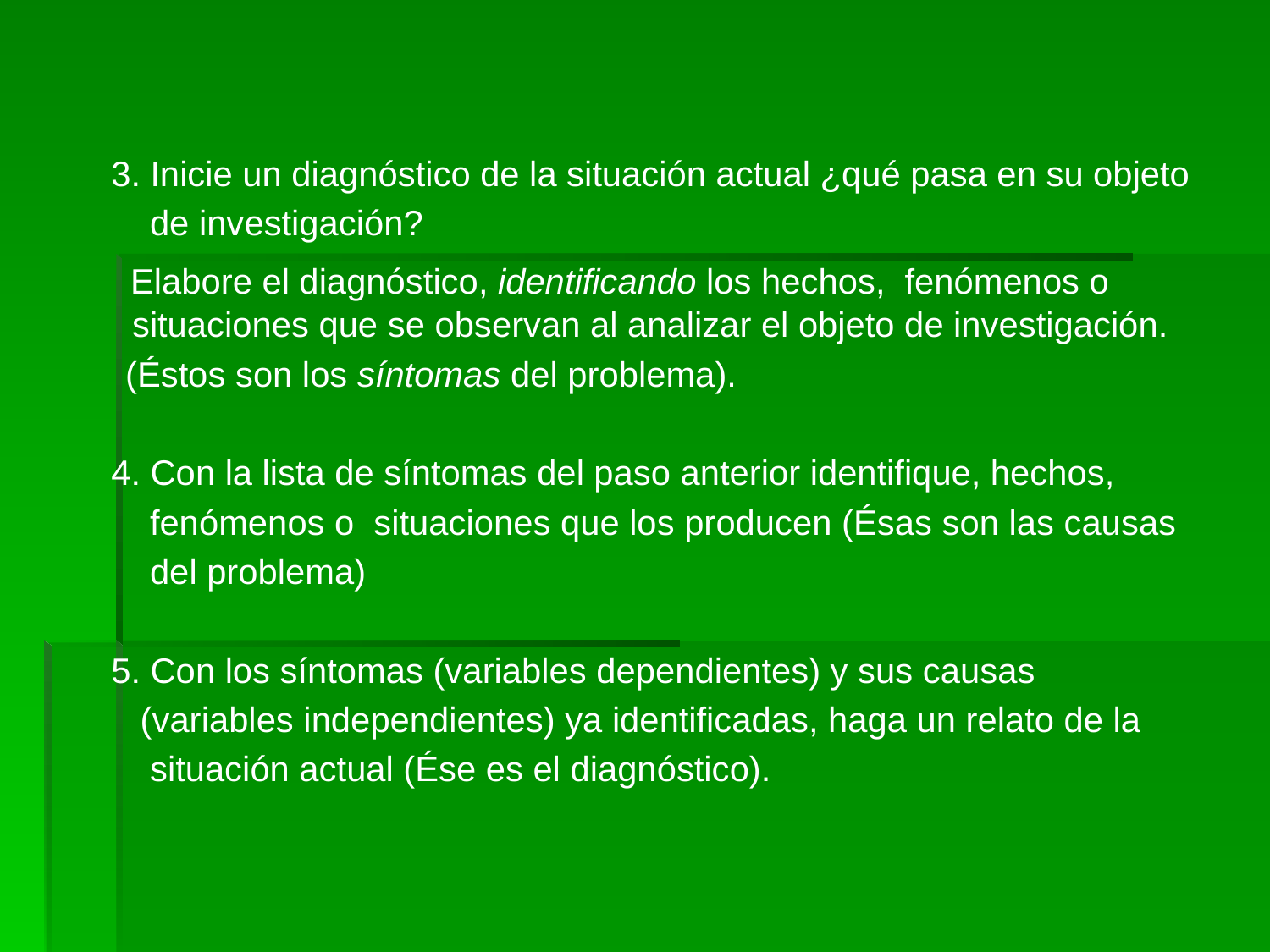

3. Inicie un diagnóstico de la situación actual ¿qué pasa en su objeto
    de investigación?
       Elabore el diagnóstico, identificando los hechos,  fenómenos o situaciones que se observan al analizar el objeto de investigación.
        (Éstos son los síntomas del problema).

4. Con la lista de síntomas del paso anterior identifique, hechos,
    fenómenos o  situaciones que los producen (Ésas son las causas
    del problema)

5. Con los síntomas (variables dependientes) y sus causas
   (variables independientes) ya identificadas, haga un relato de la
    situación actual (Ése es el diagnóstico).